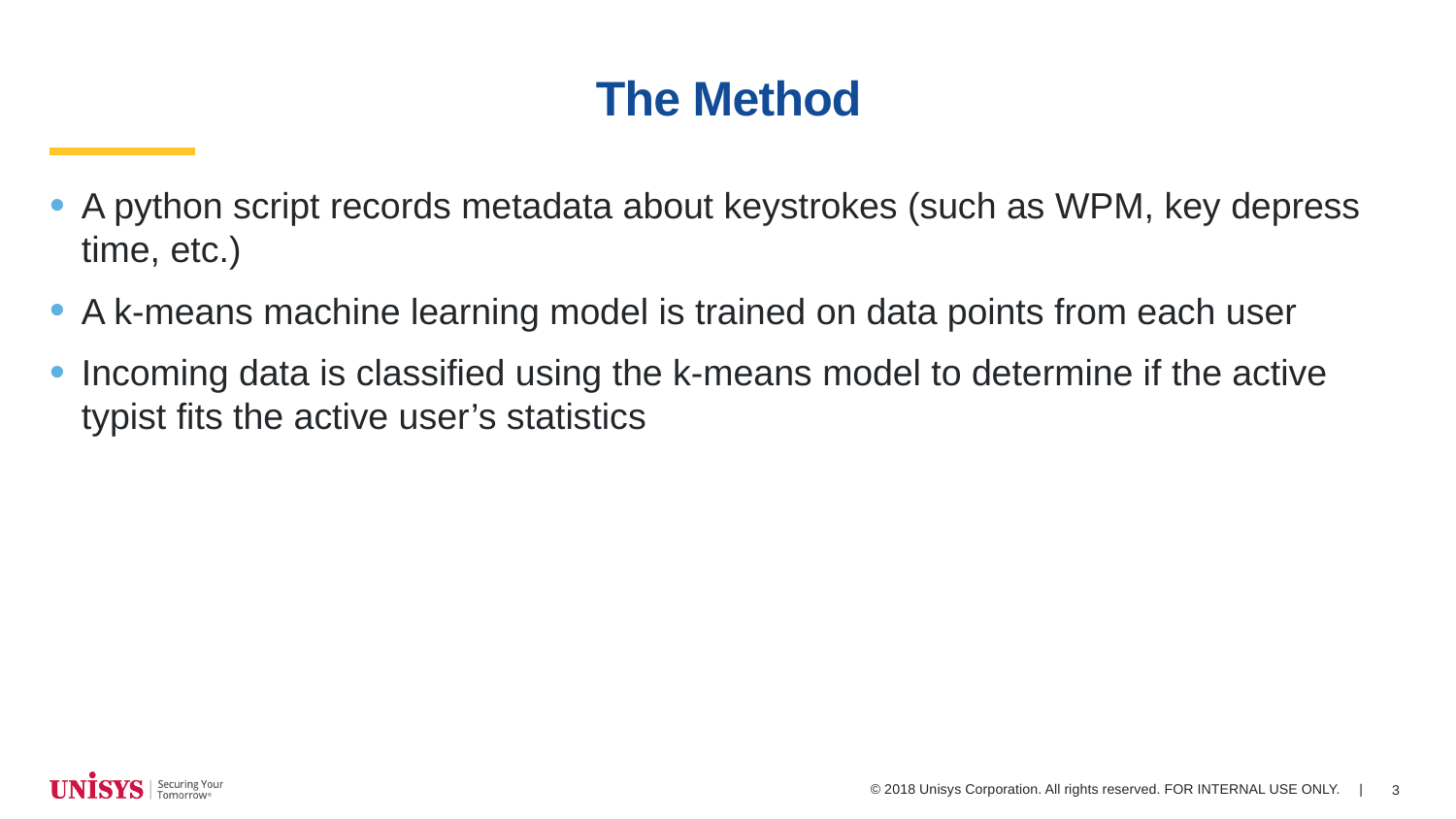

# The Method
A python script records metadata about keystrokes (such as WPM, key depress time, etc.)
A k-means machine learning model is trained on data points from each user
Incoming data is classified using the k-means model to determine if the active typist fits the active user’s statistics